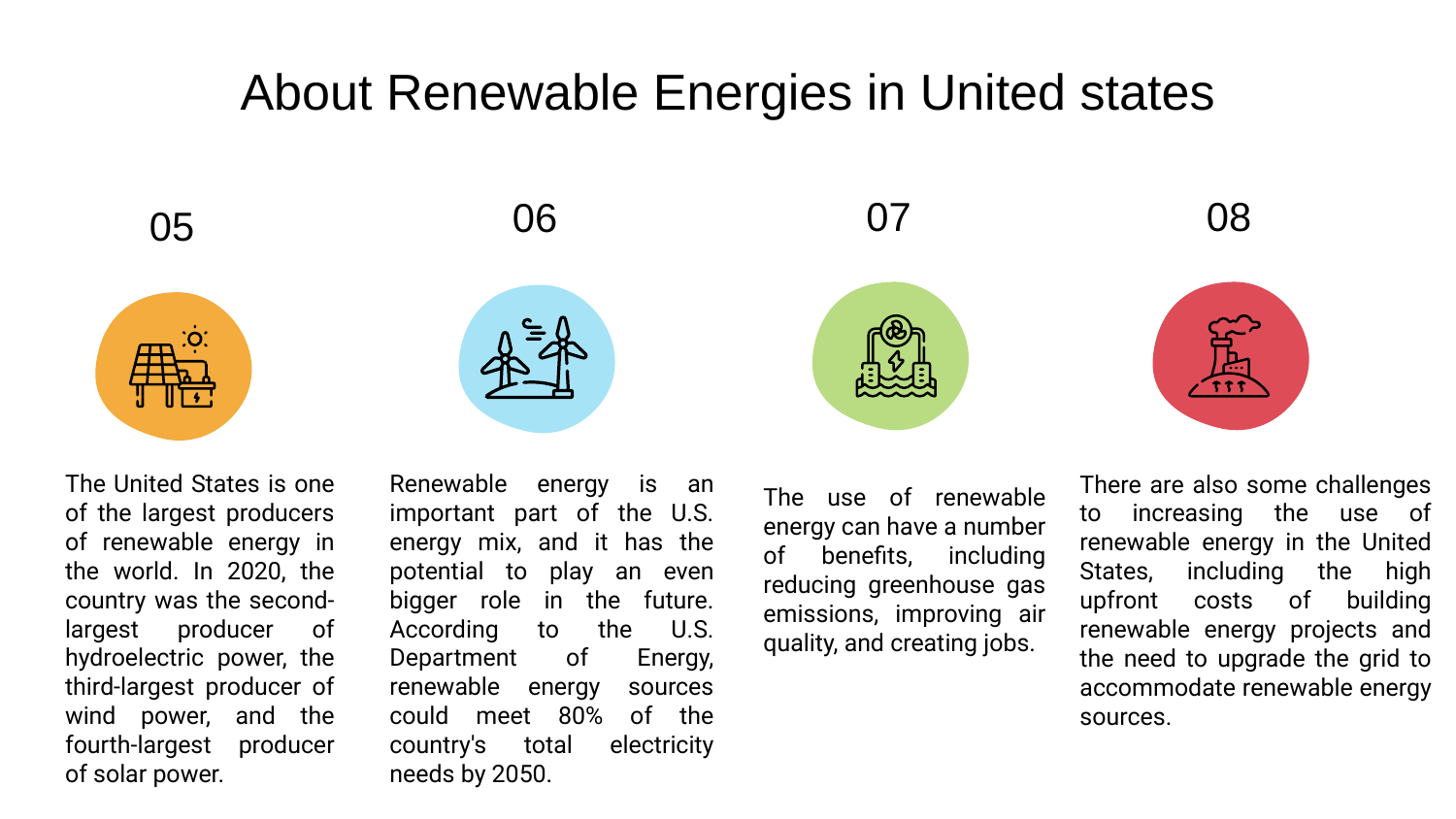

# About Renewable Energies in United states
07
The use of renewable energy can have a number of benefits, including reducing greenhouse gas emissions, improving air quality, and creating jobs.
08
There are also some challenges to increasing the use of renewable energy in the United States, including the high upfront costs of building renewable energy projects and the need to upgrade the grid to accommodate renewable energy sources.
06
Renewable energy is an important part of the U.S. energy mix, and it has the potential to play an even bigger role in the future. According to the U.S. Department of Energy, renewable energy sources could meet 80% of the country's total electricity needs by 2050.
05
The United States is one of the largest producers of renewable energy in the world. In 2020, the country was the second-largest producer of hydroelectric power, the third-largest producer of wind power, and the fourth-largest producer of solar power.